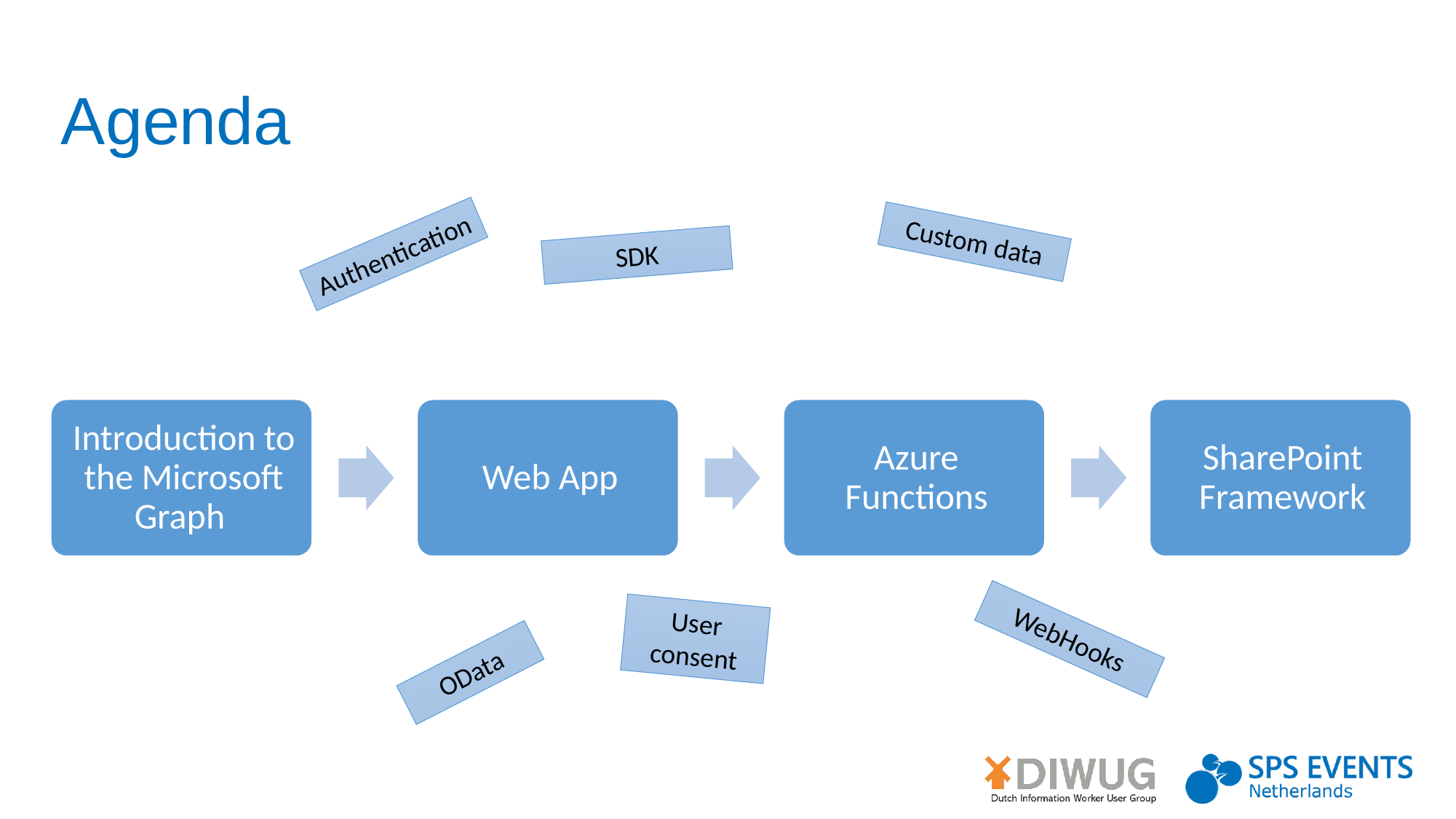

# Agenda
Introduction to the Microsoft Graph

Web App

Azure Functions

SharePoint Framework
Custom data
Authentication
SDK
User consent
WebHooks
OData